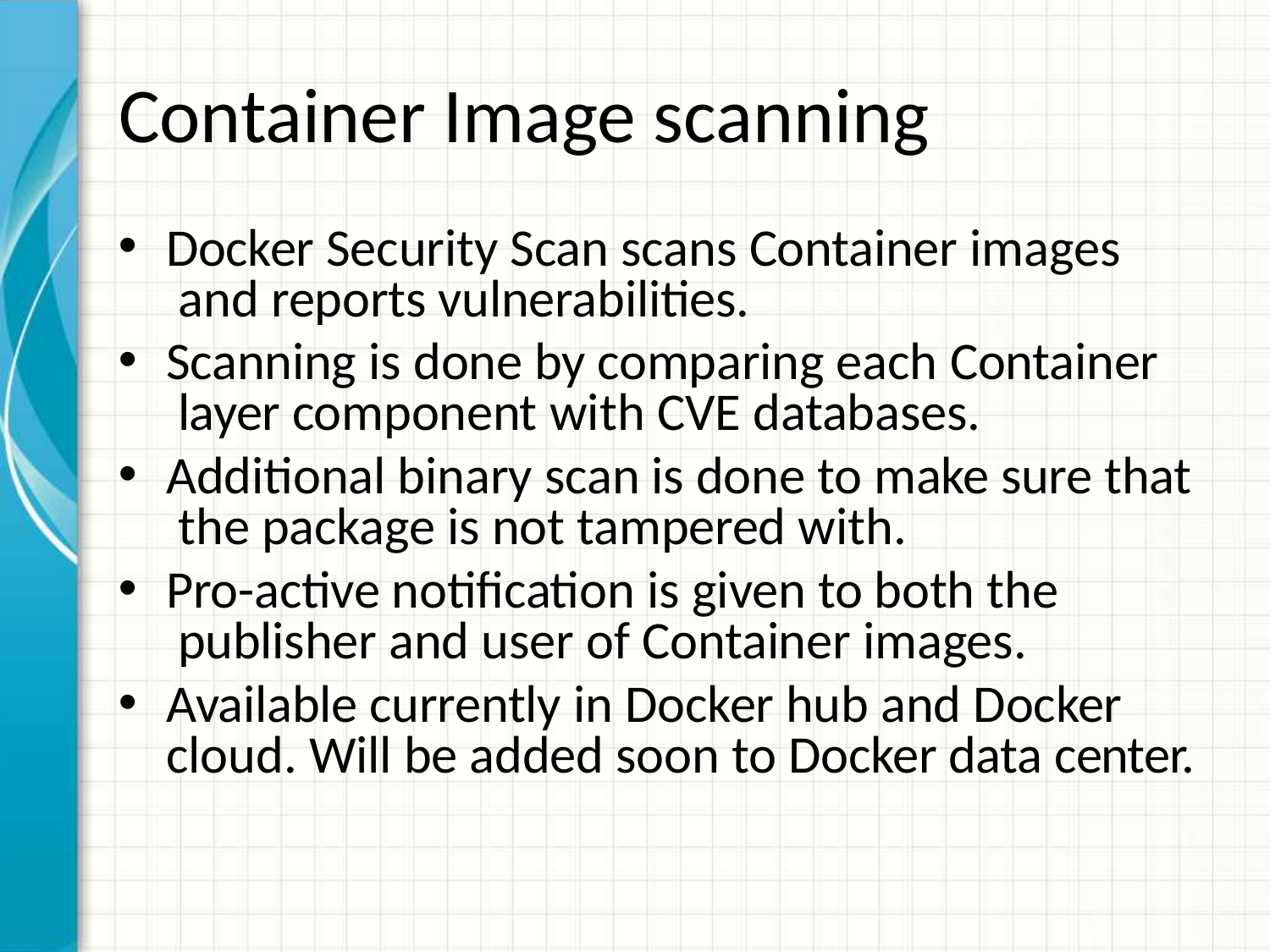

# Container Image scanning
Docker Security Scan scans Container images  and reports vulnerabilities.
Scanning is done by comparing each Container  layer component with CVE databases.
Additional binary scan is done to make sure that  the package is not tampered with.
Pro-active notification is given to both the  publisher and user of Container images.
Available currently in Docker hub and Docker  cloud. Will be added soon to Docker data center.